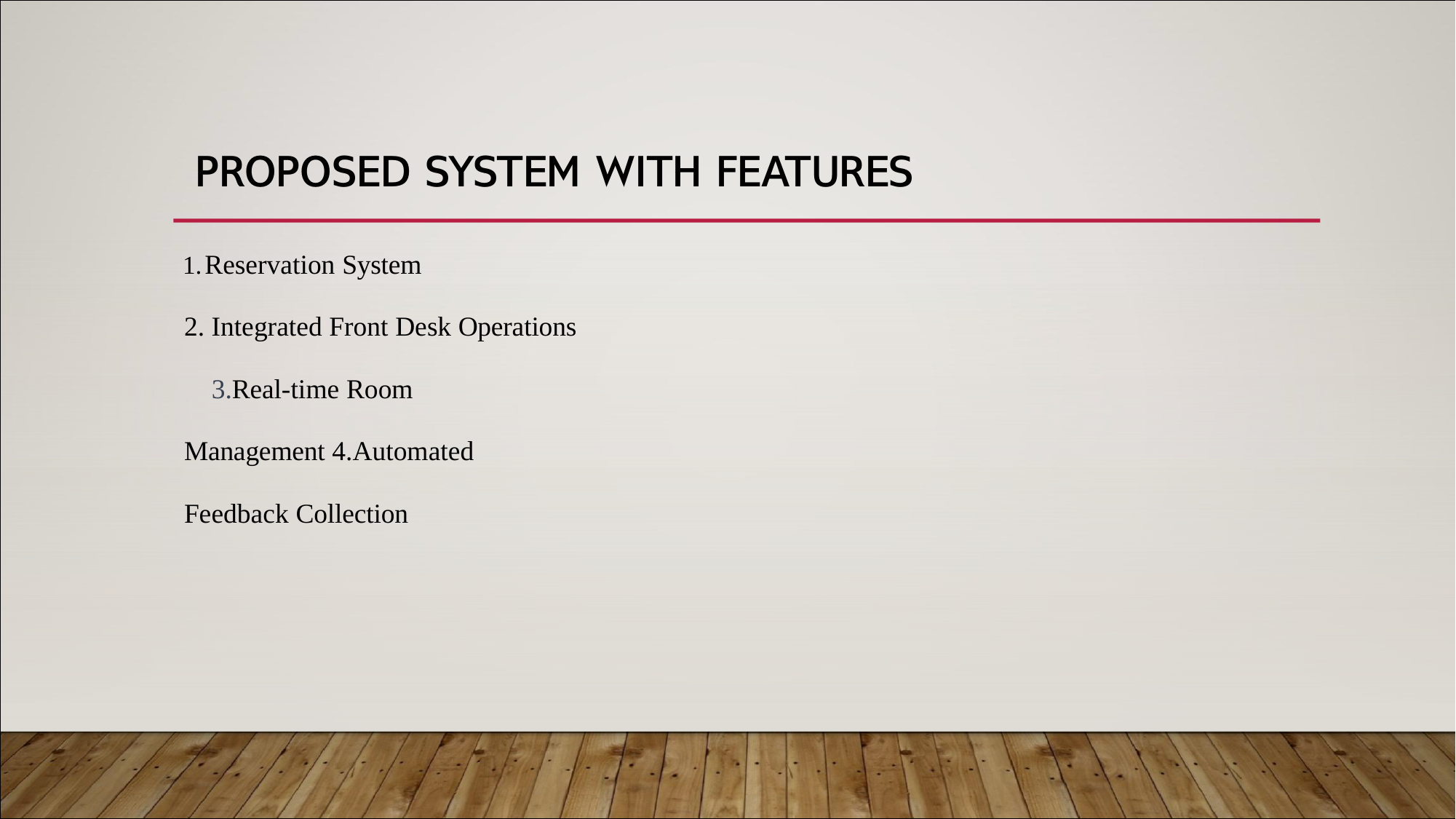

# PROPOSED SYSTEM WITH FEATURES

Reservation System
Integrated Front Desk Operations
Real-time Room Management 4.Automated Feedback Collection